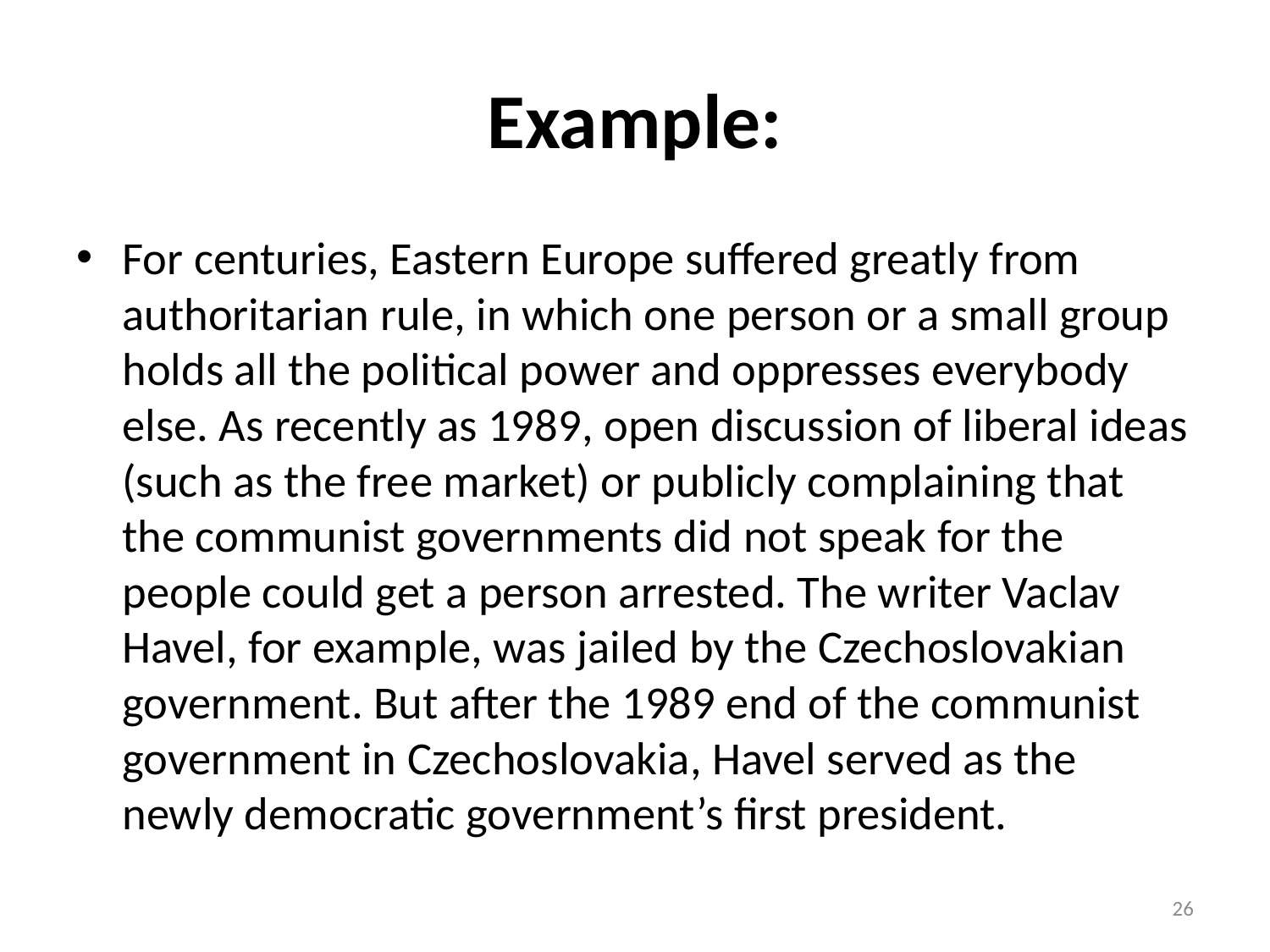

# Example:
For centuries, Eastern Europe suffered greatly from authoritarian rule, in which one person or a small group holds all the political power and oppresses everybody else. As recently as 1989, open discussion of liberal ideas (such as the free market) or publicly complaining that the communist governments did not speak for the people could get a person arrested. The writer Vaclav Havel, for example, was jailed by the Czechoslovakian government. But after the 1989 end of the communist government in Czechoslovakia, Havel served as the newly democratic government’s first president.
26